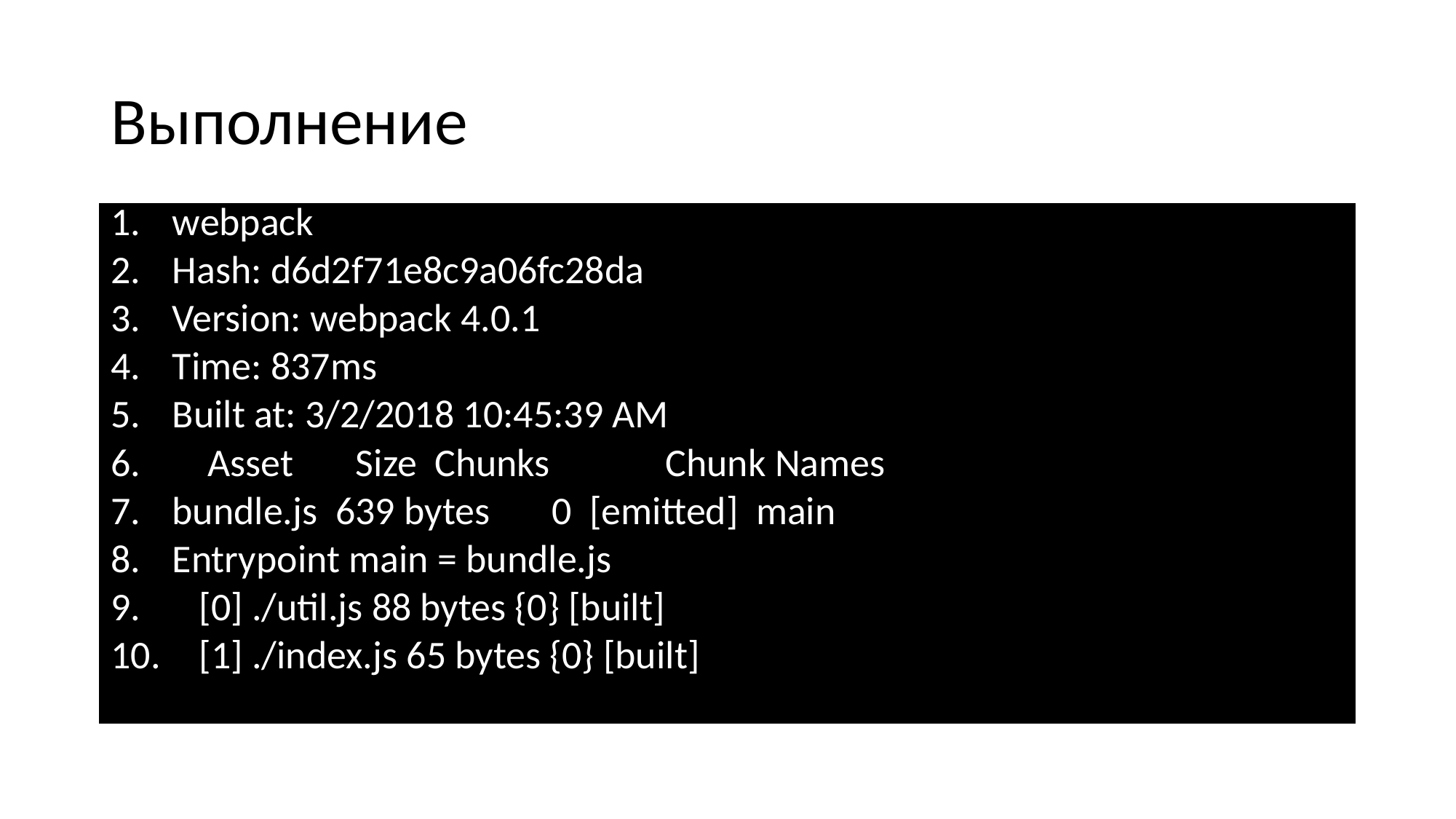

# Выполнение
webpack
Hash: d6d2f71e8c9a06fc28da
Version: webpack 4.0.1
Time: 837ms
Built at: 3/2/2018 10:45:39 AM
    Asset       Size  Chunks             Chunk Names
bundle.js  639 bytes       0  [emitted]  main
Entrypoint main = bundle.js
   [0] ./util.js 88 bytes {0} [built]
   [1] ./index.js 65 bytes {0} [built]